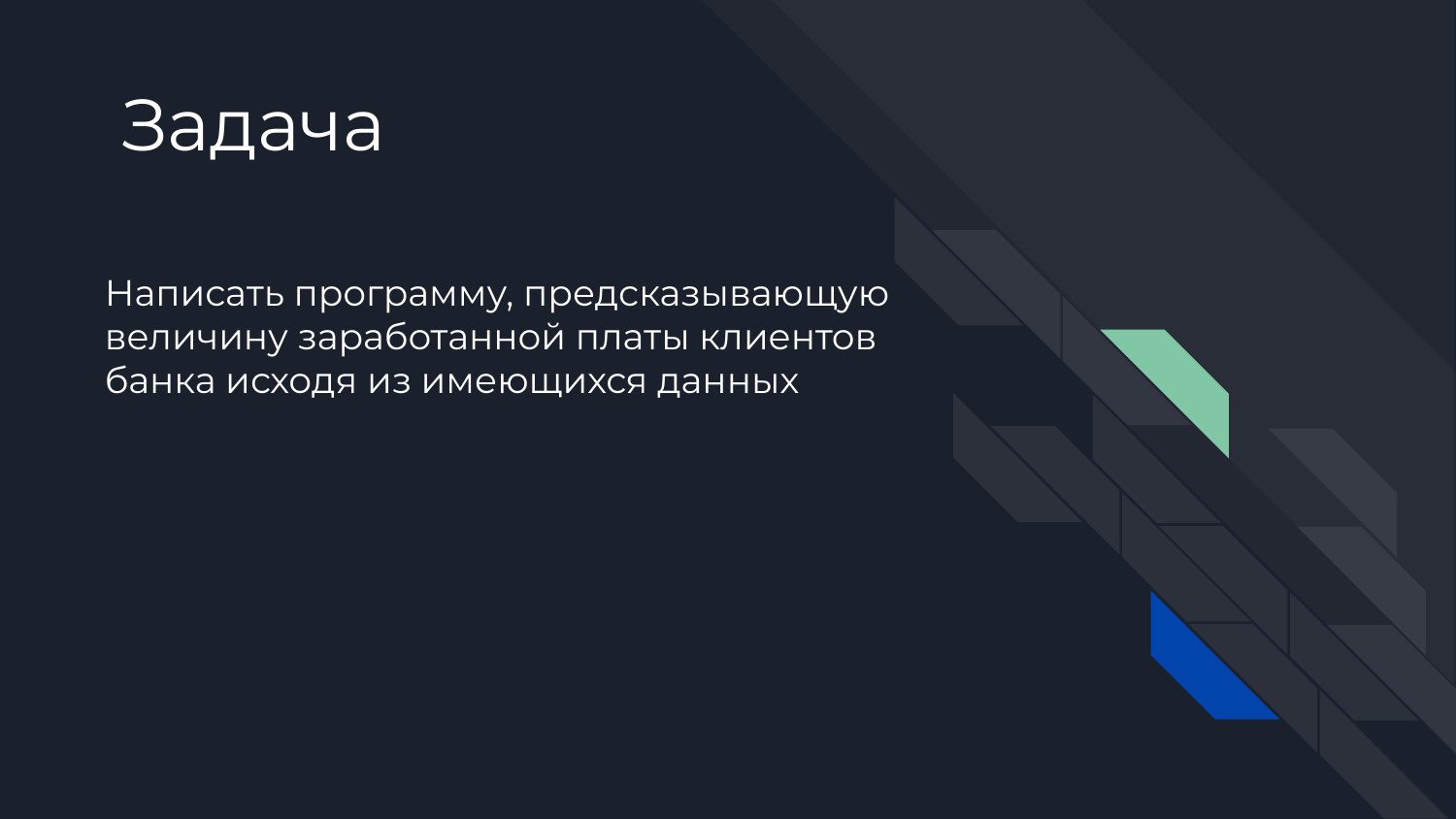

# Задача
Написать программу, предсказывающую величину заработанной платы клиентов банка исходя из имеющихся данных